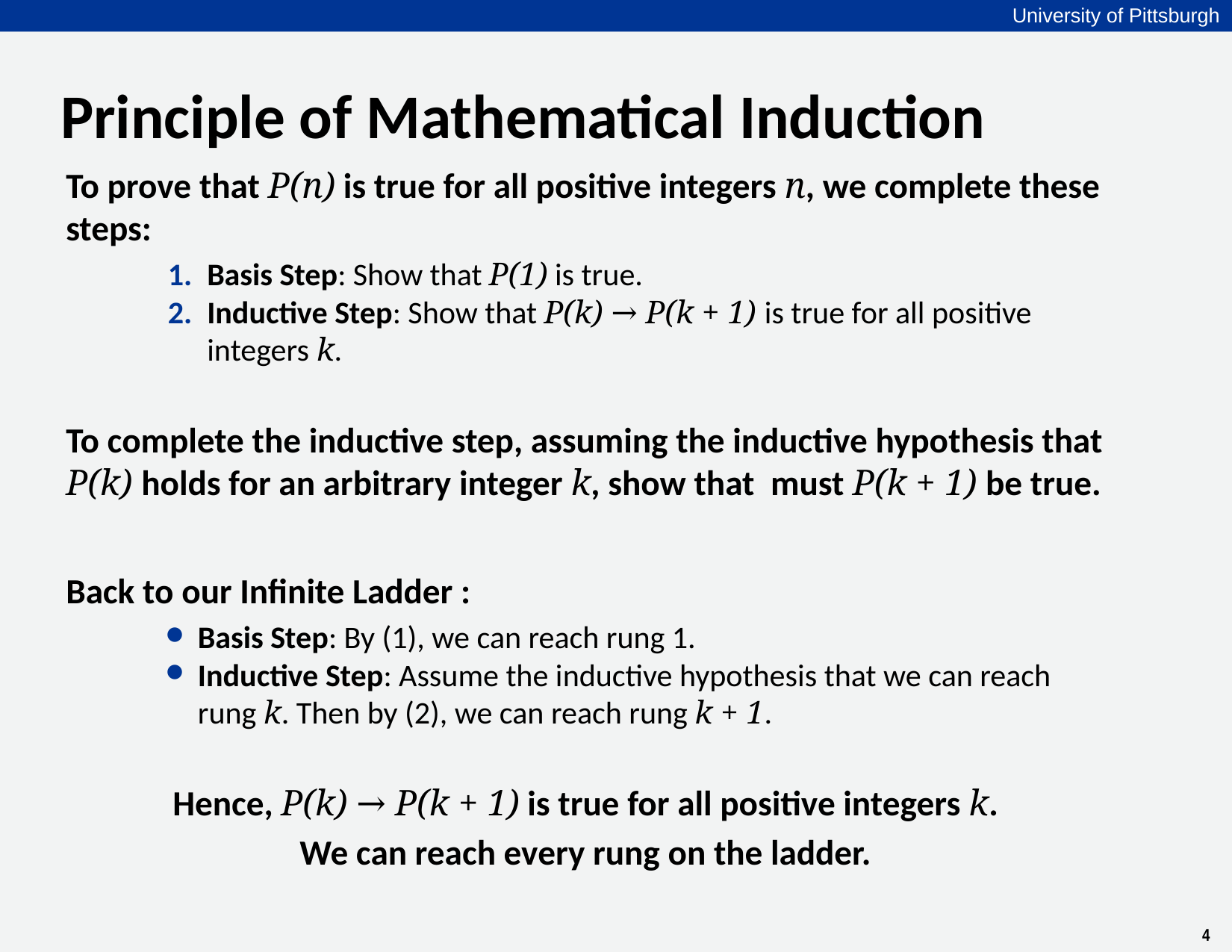

# Principle of Mathematical Induction
To prove that P(n) is true for all positive integers n, we complete these steps:
Basis Step: Show that P(1) is true.
Inductive Step: Show that P(k) → P(k + 1) is true for all positive integers k.

To complete the inductive step, assuming the inductive hypothesis that P(k) holds for an arbitrary integer k, show that  must P(k + 1) be true.

Back to our Infinite Ladder :
Basis Step: By (1), we can reach rung 1.
Inductive Step: Assume the inductive hypothesis that we can reach rung k. Then by (2), we can reach rung k + 1.

Hence, P(k) → P(k + 1) is true for all positive integers k.
We can reach every rung on the ladder.